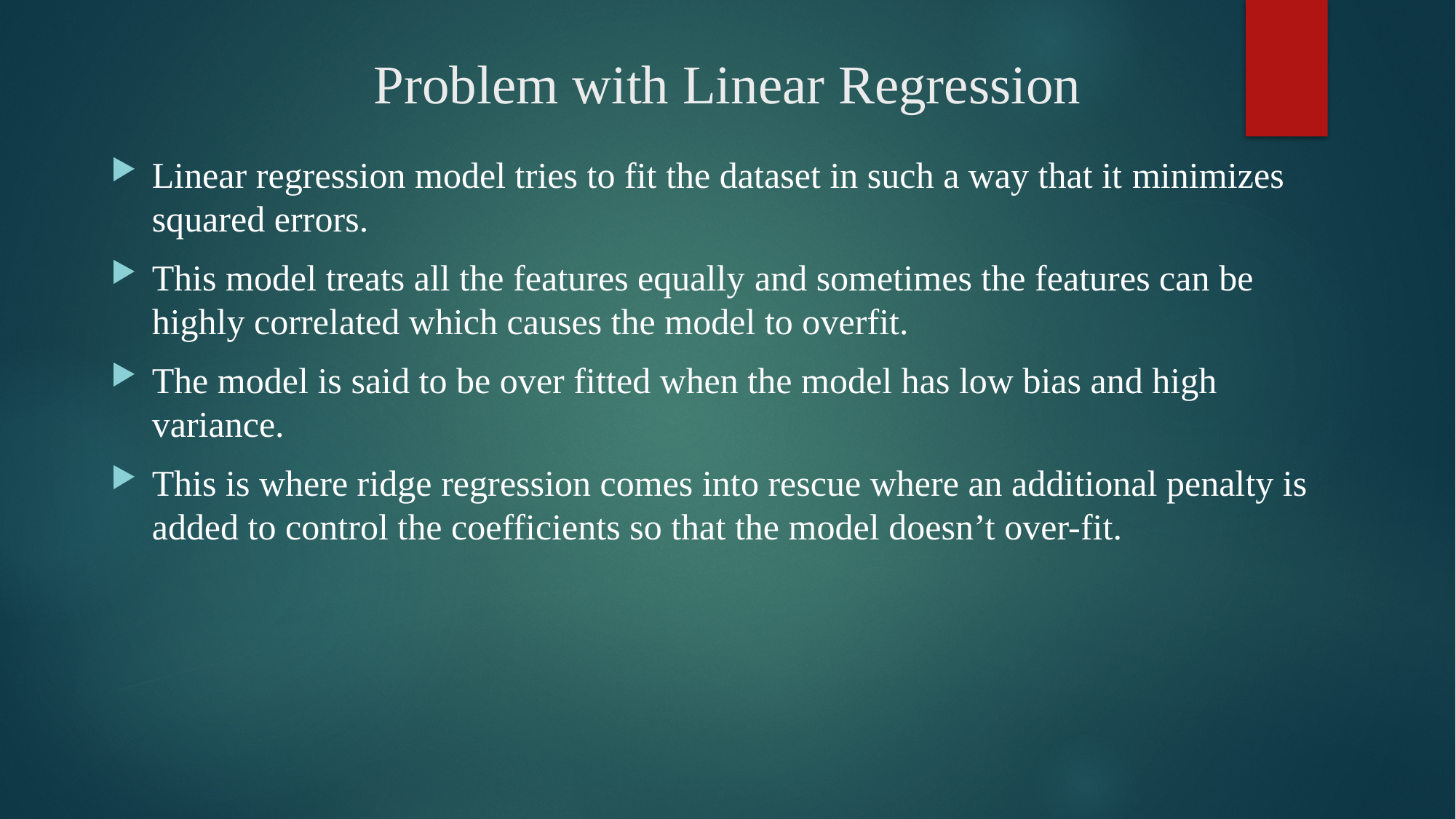

# Problem with Linear Regression
Linear regression model tries to fit the dataset in such a way that it minimizes squared errors.
This model treats all the features equally and sometimes the features can be highly correlated which causes the model to overfit.
The model is said to be over fitted when the model has low bias and high variance.
This is where ridge regression comes into rescue where an additional penalty is added to control the coefficients so that the model doesn’t over-fit.